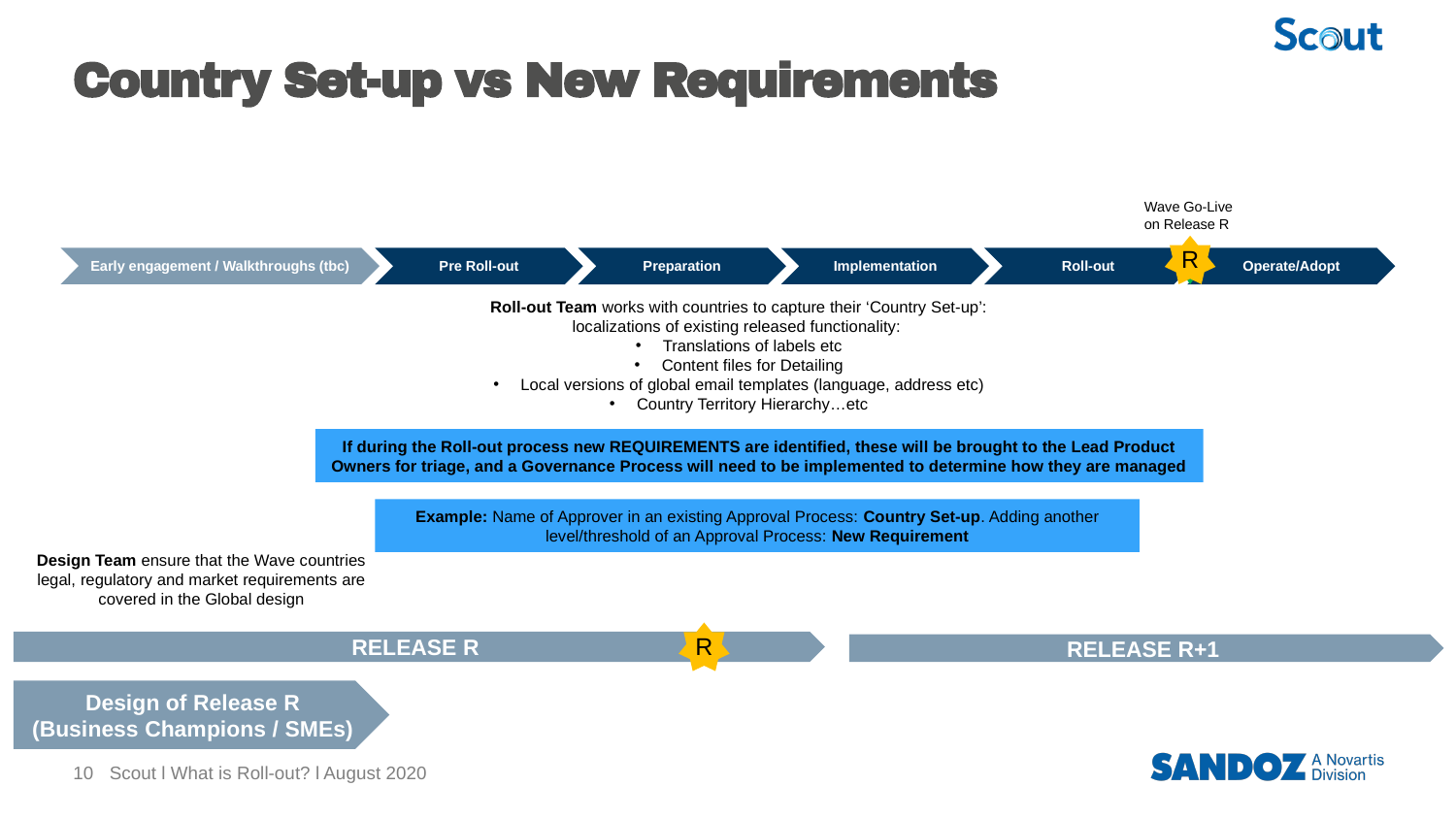

# Country Set-up vs New Requirements
Wave Go-Live on Release R
R
Early engagement / Walkthroughs (tbc)
Pre Roll-out
Preparation
Roll-out
Operate/Adopt

Implementation
Roll-out Team works with countries to capture their ‘Country Set-up’: localizations of existing released functionality:
Translations of labels etc
Content files for Detailing
Local versions of global email templates (language, address etc)
Country Territory Hierarchy…etc
If during the Roll-out process new REQUIREMENTS are identified, these will be brought to the Lead Product Owners for triage, and a Governance Process will need to be implemented to determine how they are managed
Example: Name of Approver in an existing Approval Process: Country Set-up. Adding another level/threshold of an Approval Process: New Requirement
Design Team ensure that the Wave countries legal, regulatory and market requirements are covered in the Global design
R
RELEASE R
RELEASE R+1
Design of Release R
(Business Champions / SMEs)
10
Scout l What is Roll-out? l August 2020